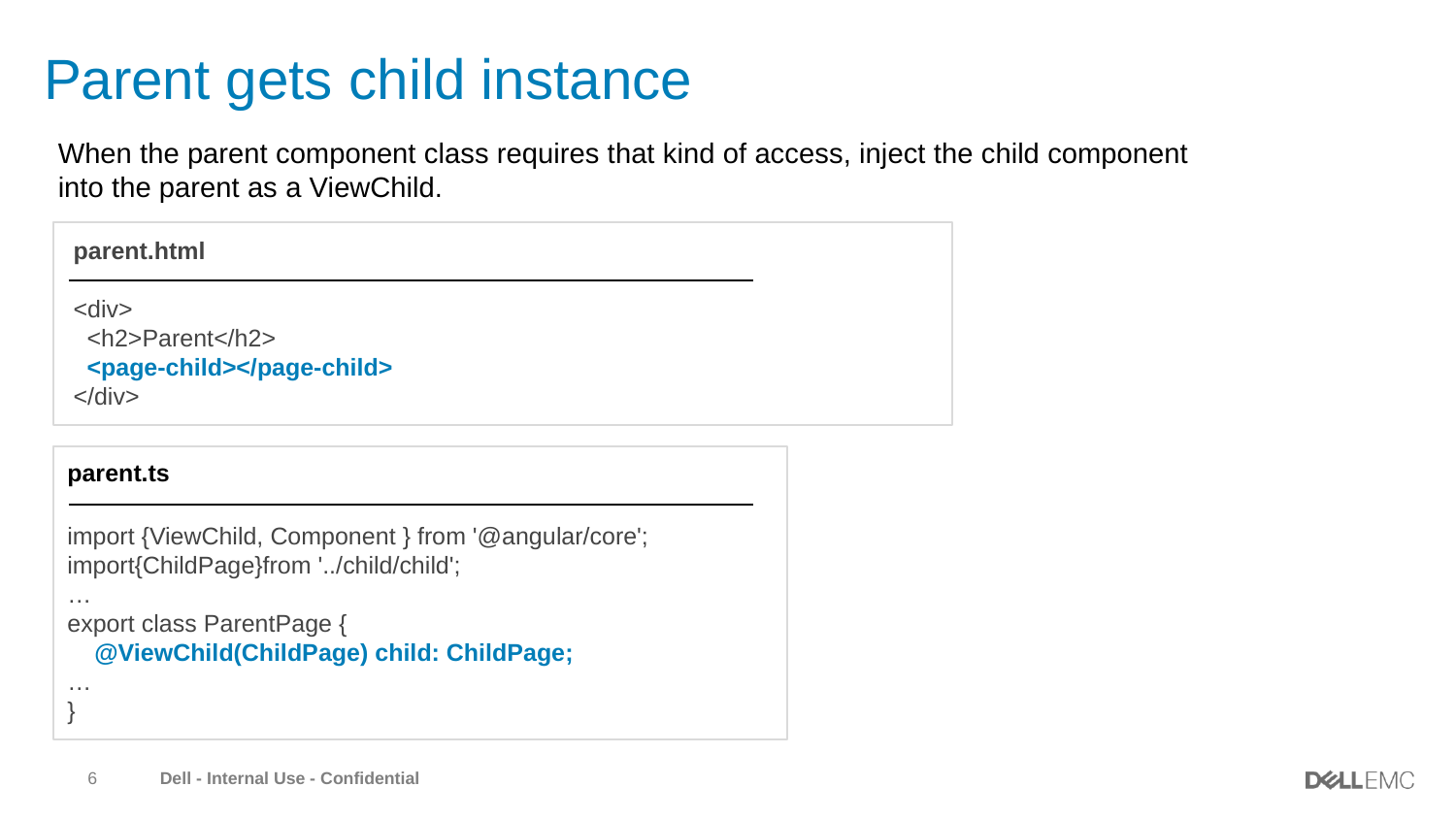

# Parent gets child instance
When the parent component class requires that kind of access, inject the child component into the parent as a ViewChild.

parent.html

<div>
  <h2>Parent</h2>
  <page-child></page-child>
</div>

parent.ts

import {ViewChild, Component } from '@angular/core';
import{ChildPage}from '../child/child';
…
export class ParentPage {
    @ViewChild(ChildPage) child: ChildPage;
…
}